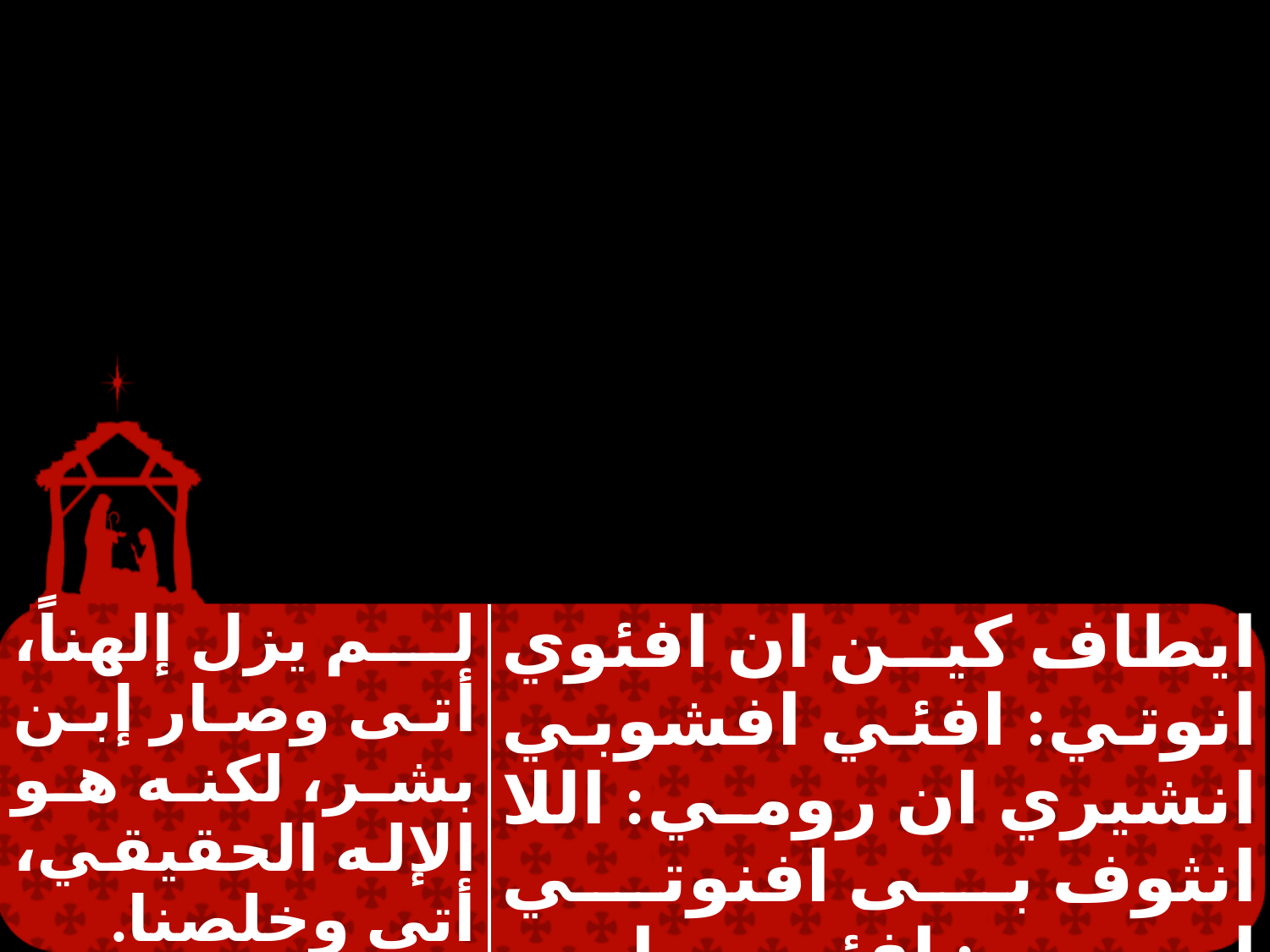

|  |  |
| --- | --- |
| لم يزل إلهناً، أتى وصار إبن بشر، لكنه هو الإله الحقيقي، أتى وخلصنا. | ايطاف كين ان افئوي انوتي: افئي افشوبي انشيري ان رومي: اللا انثوف بى افنوتي اممي: افئي اووه افسوتي اممون. |